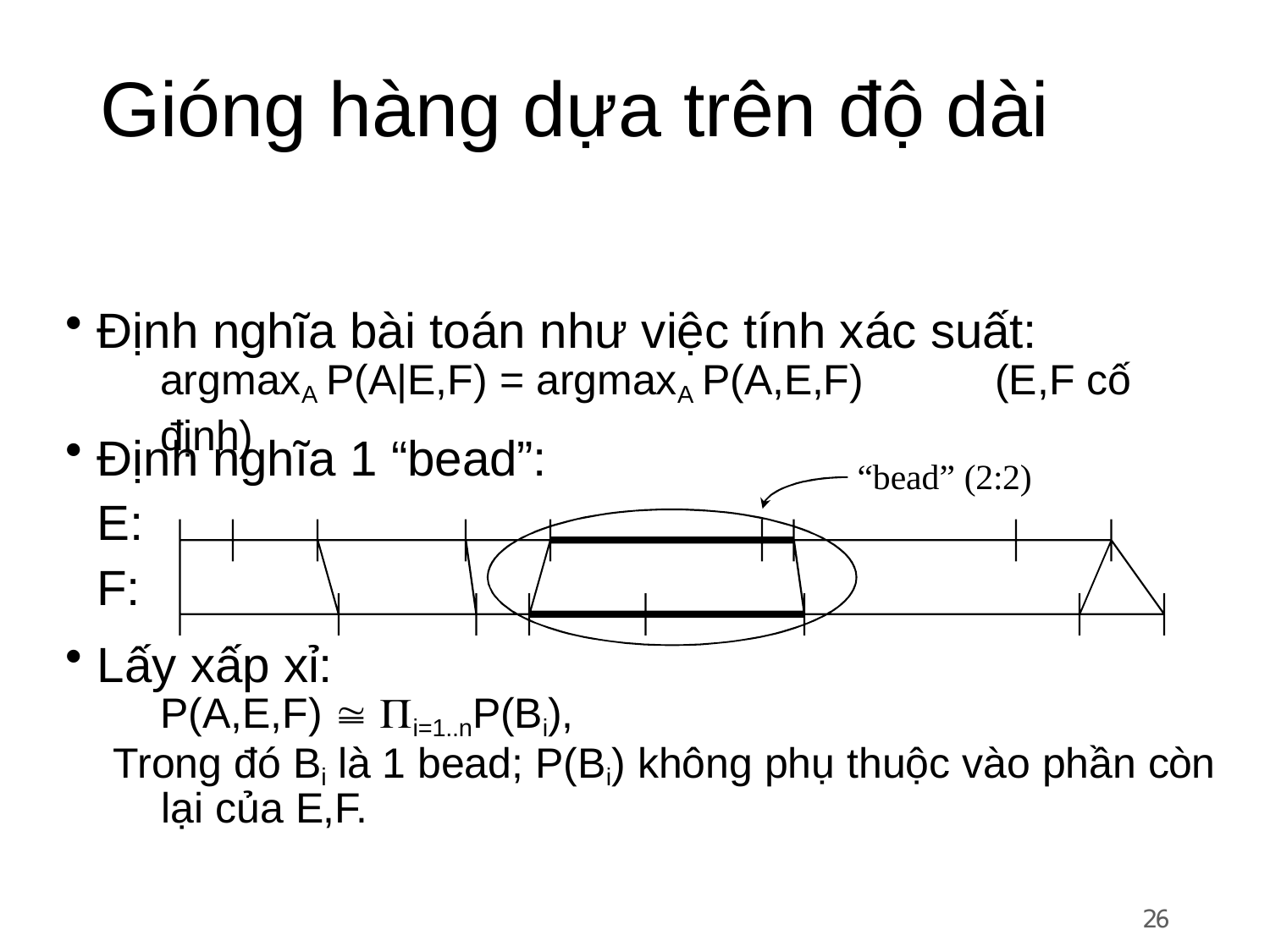

# Gióng hàng dựa trên độ dài
Định nghĩa bài toán như việc tính xác suất:
argmaxA P(A|E,F) = argmaxA P(A,E,F)	(E,F cố định)
Định nghĩa 1 “bead”:
“bead” (2:2)

E:
F:
Lấy xấp xỉ:
P(A,E,F) ≅ Πi=1..nP(Bi),
Trong đó Bi là 1 bead; P(Bi) không phụ thuộc vào phần còn lại của E,F.
26